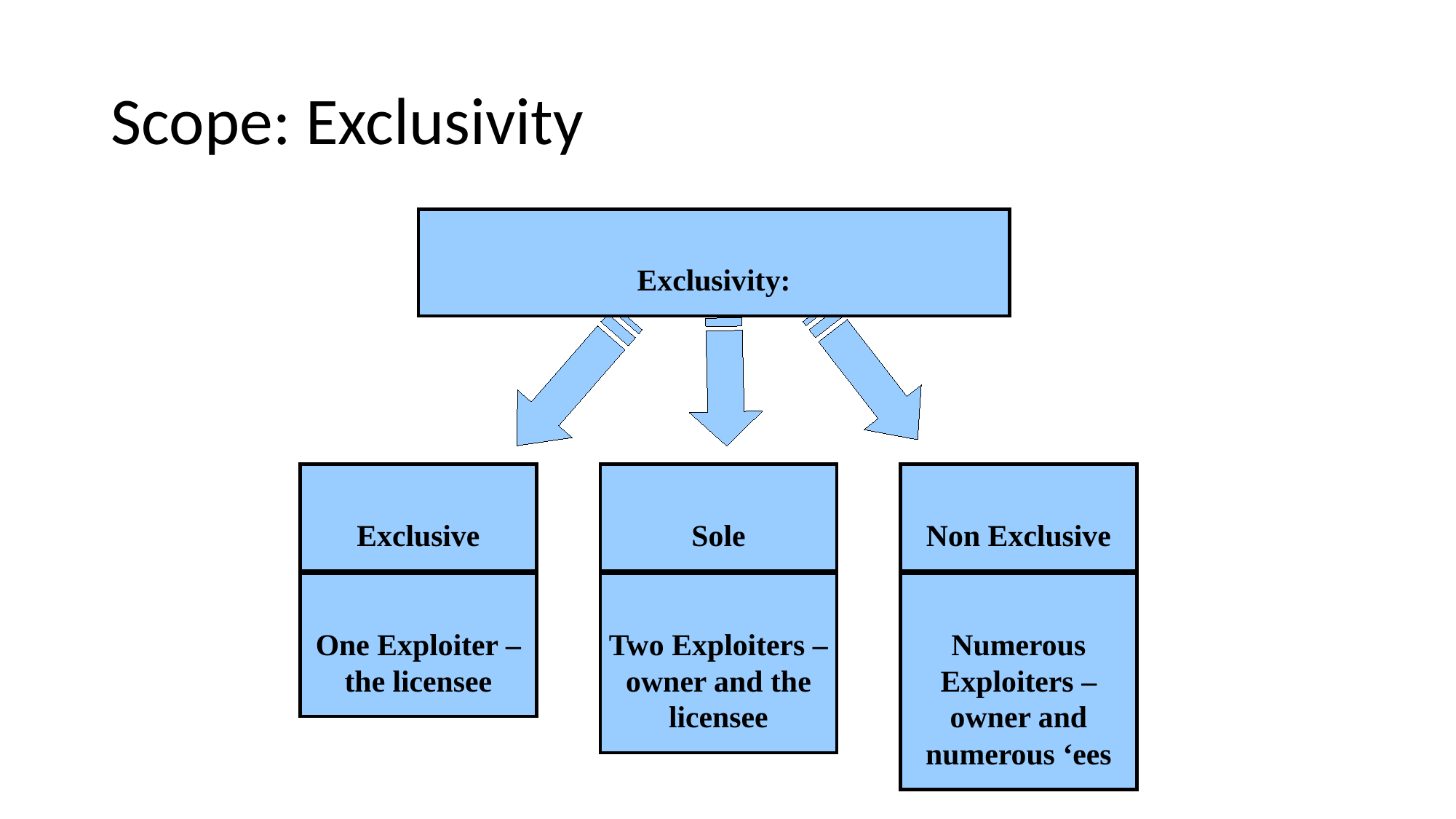

# Scope: Exclusivity

Exclusivity:

Exclusive

Sole

Non Exclusive

One Exploiter – the licensee

Two Exploiters – owner and the licensee

Numerous Exploiters – owner and numerous ‘ees